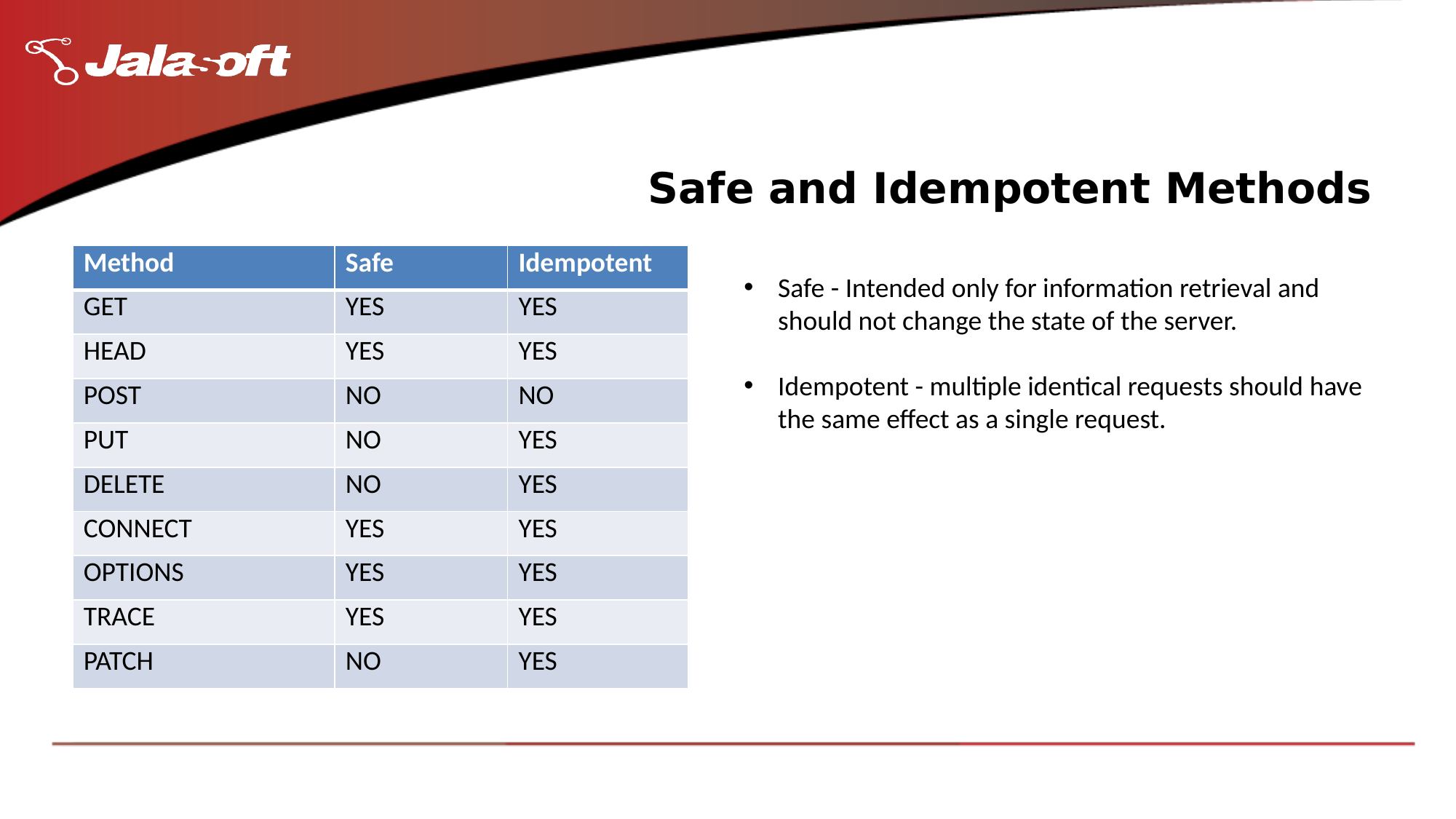

# Safe and Idempotent Methods
| Method | Safe | Idempotent |
| --- | --- | --- |
| GET | YES | YES |
| HEAD | YES | YES |
| POST | NO | NO |
| PUT | NO | YES |
| DELETE | NO | YES |
| CONNECT | YES | YES |
| OPTIONS | YES | YES |
| TRACE | YES | YES |
| PATCH | NO | YES |
Safe - Intended only for information retrieval and should not change the state of the server.

Idempotent - multiple identical requests should have the same effect as a single request.